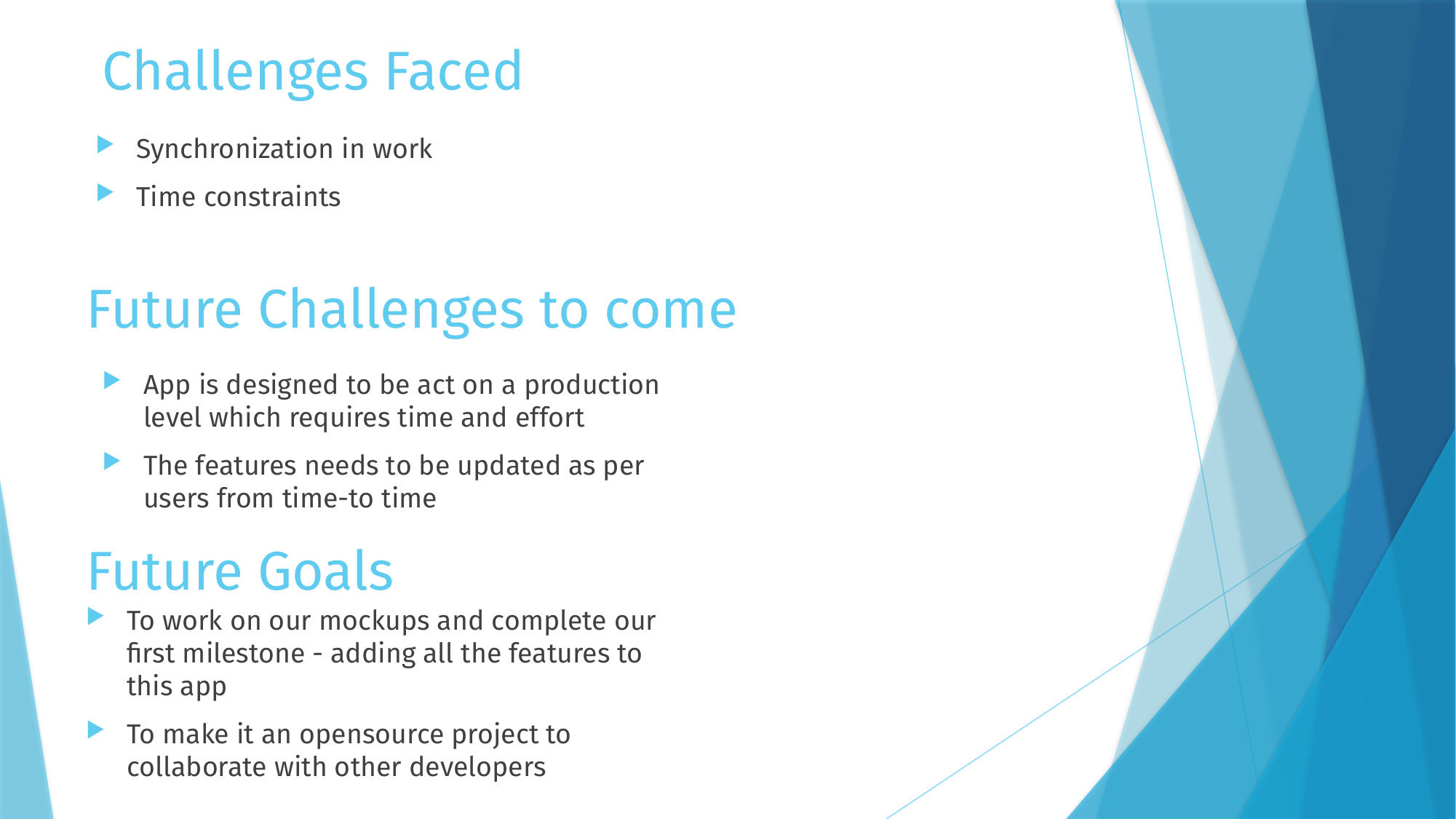

Challenges Faced
Synchronization in work
Time constraints

Future Challenges to come
App is designed to be act on a production level which requires time and effort
The features needs to be updated as per users from time-to time
Future Goals
To work on our mockups and complete our first milestone - adding all the features to this app
To make it an opensource project to collaborate with other developers